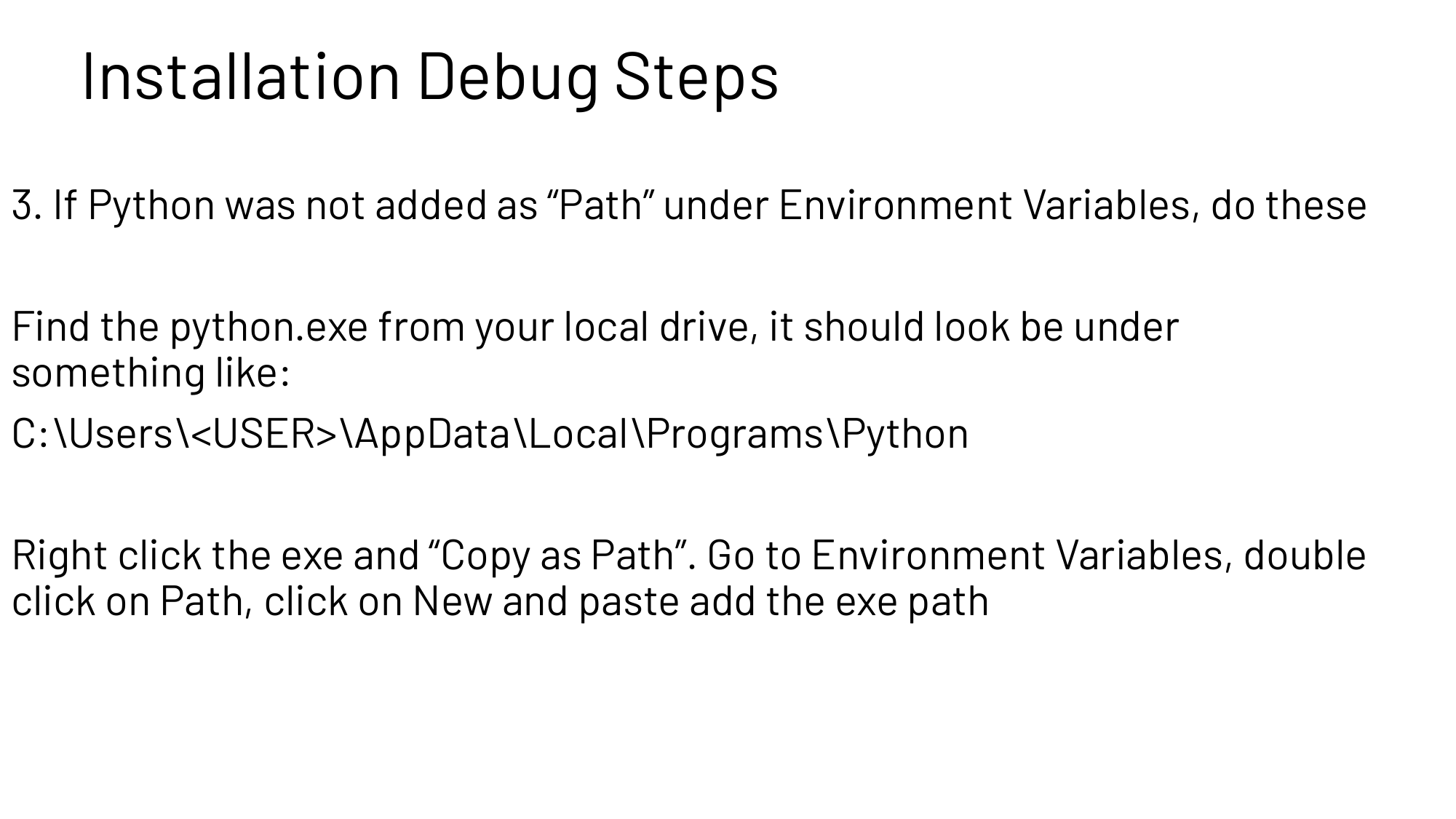

Installation Debug Steps
3. If Python was not added as “Path” under Environment Variables, do these

Find the python.exe from your local drive, it should look be under something like:
C:\Users\<USER>\AppData\Local\Programs\Python

Right click the exe and “Copy as Path”. Go to Environment Variables, double click on Path, click on New and paste add the exe path